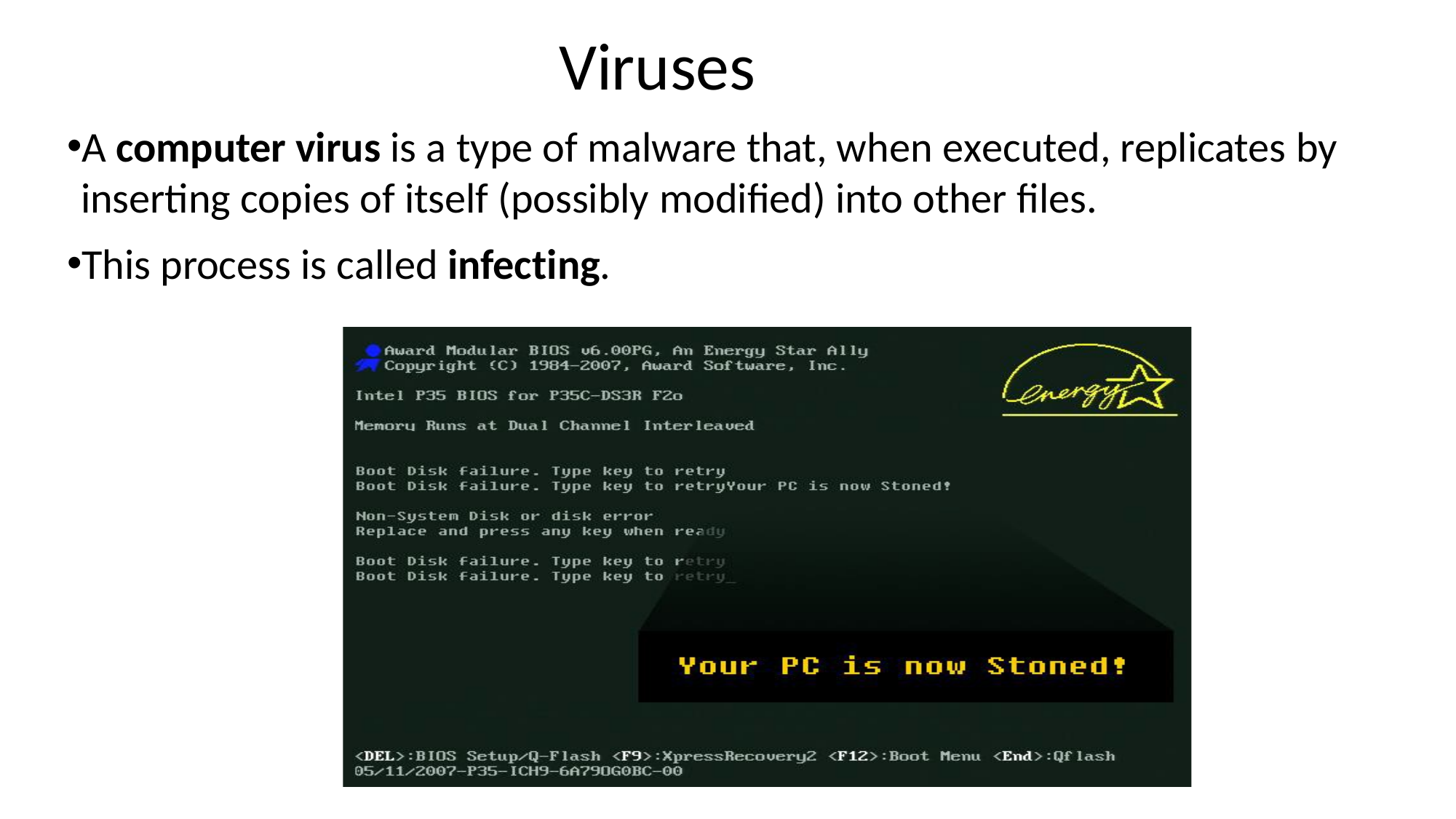

# Viruses
A computer virus is a type of malware that, when executed, replicates by inserting copies of itself (possibly modified) into other files.
This process is called infecting.